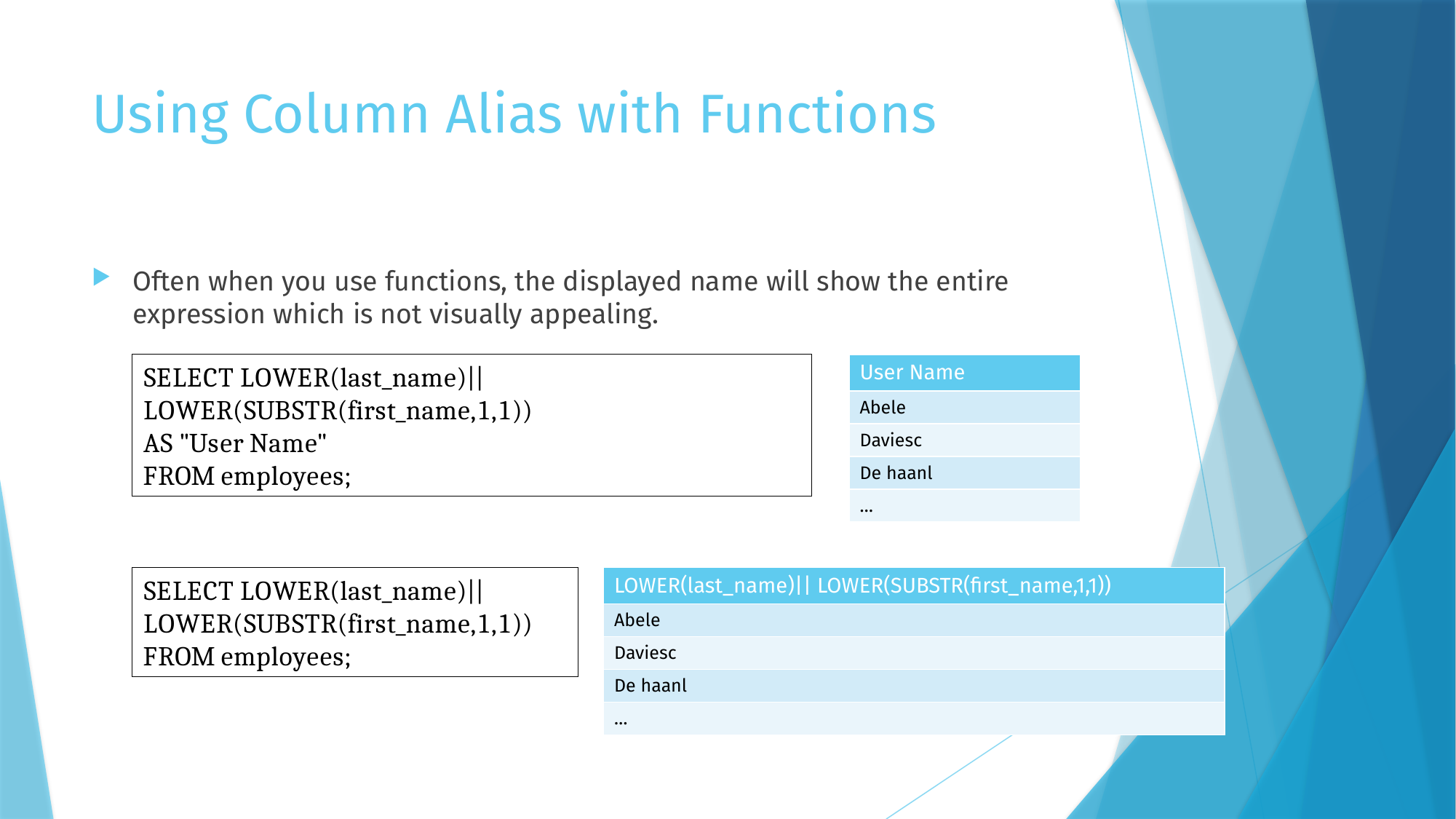

# Using Column Alias with Functions
Often when you use functions, the displayed name will show the entire expression which is not visually appealing.
SELECT LOWER(last_name)|| LOWER(SUBSTR(first_name,1,1))
AS "User Name"
FROM employees;
| User Name |
| --- |
| Abele |
| Daviesc |
| De haanl |
| … |
SELECT LOWER(last_name)|| LOWER(SUBSTR(first_name,1,1))
FROM employees;
| LOWER(last\_name)|| LOWER(SUBSTR(first\_name,1,1)) |
| --- |
| Abele |
| Daviesc |
| De haanl |
| … |